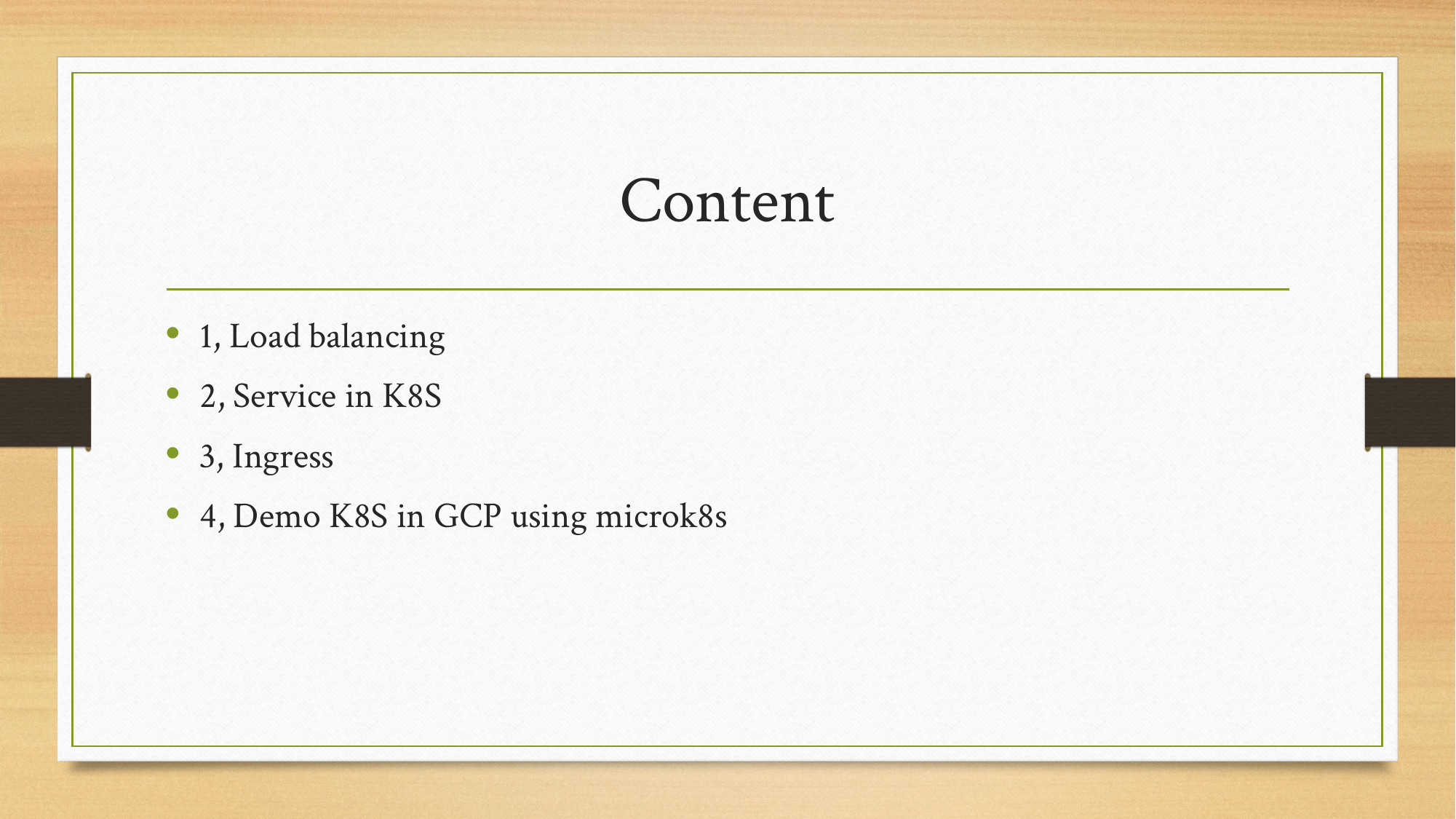

# Content
1, Load balancing
2, Service in K8S
3, Ingress
4, Demo K8S in GCP using microk8s